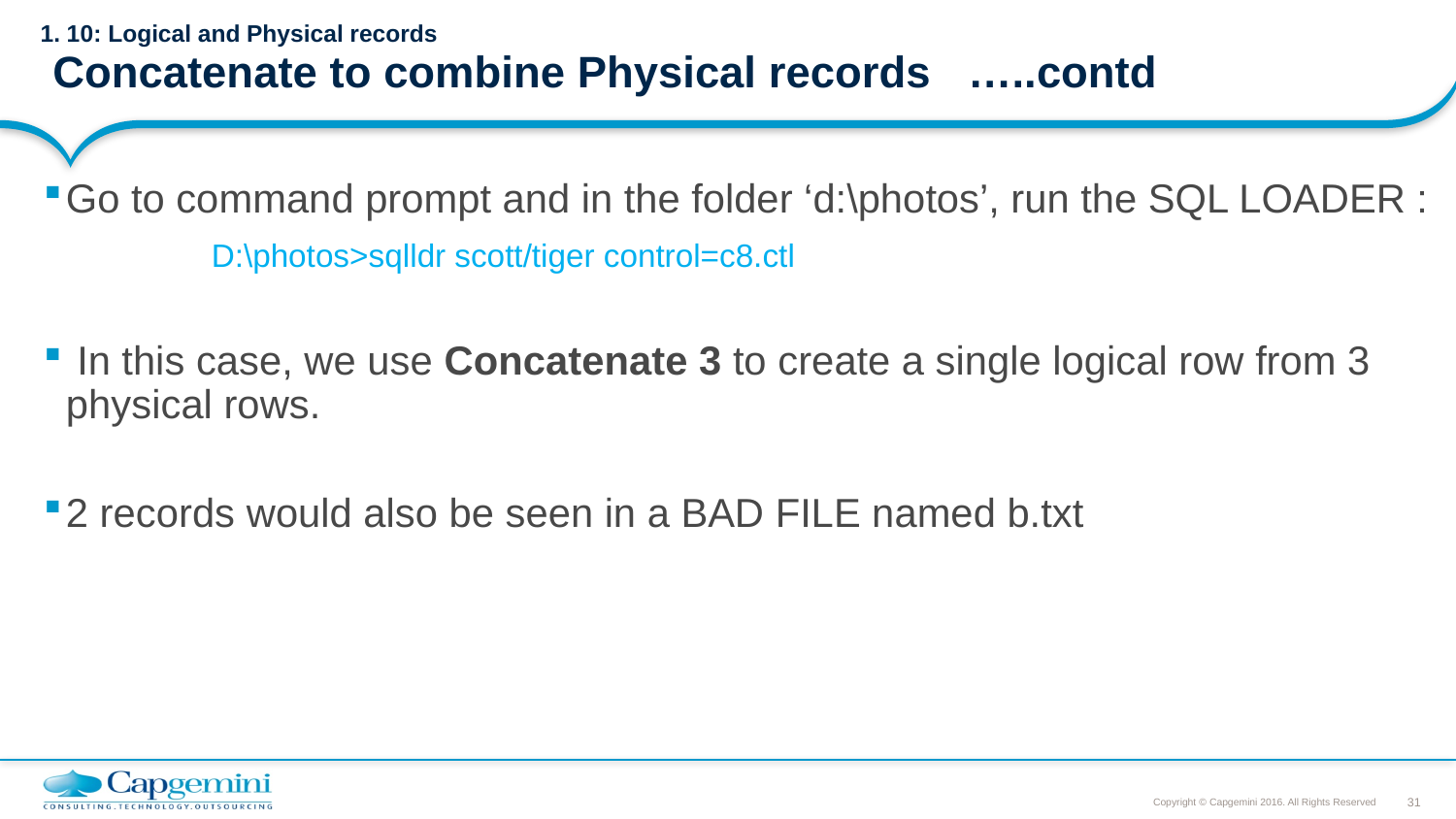

# 1. 10: Logical and Physical records Concatenate to combine Physical records			…..contd
Go to command prompt and in the folder ‘d:\photos’, run the SQL LOADER :
		D:\photos>sqlldr scott/tiger control=c8.ctl

 In this case, we use Concatenate 3 to create a single logical row from 3 physical rows.

2 records would also be seen in a BAD FILE named b.txt